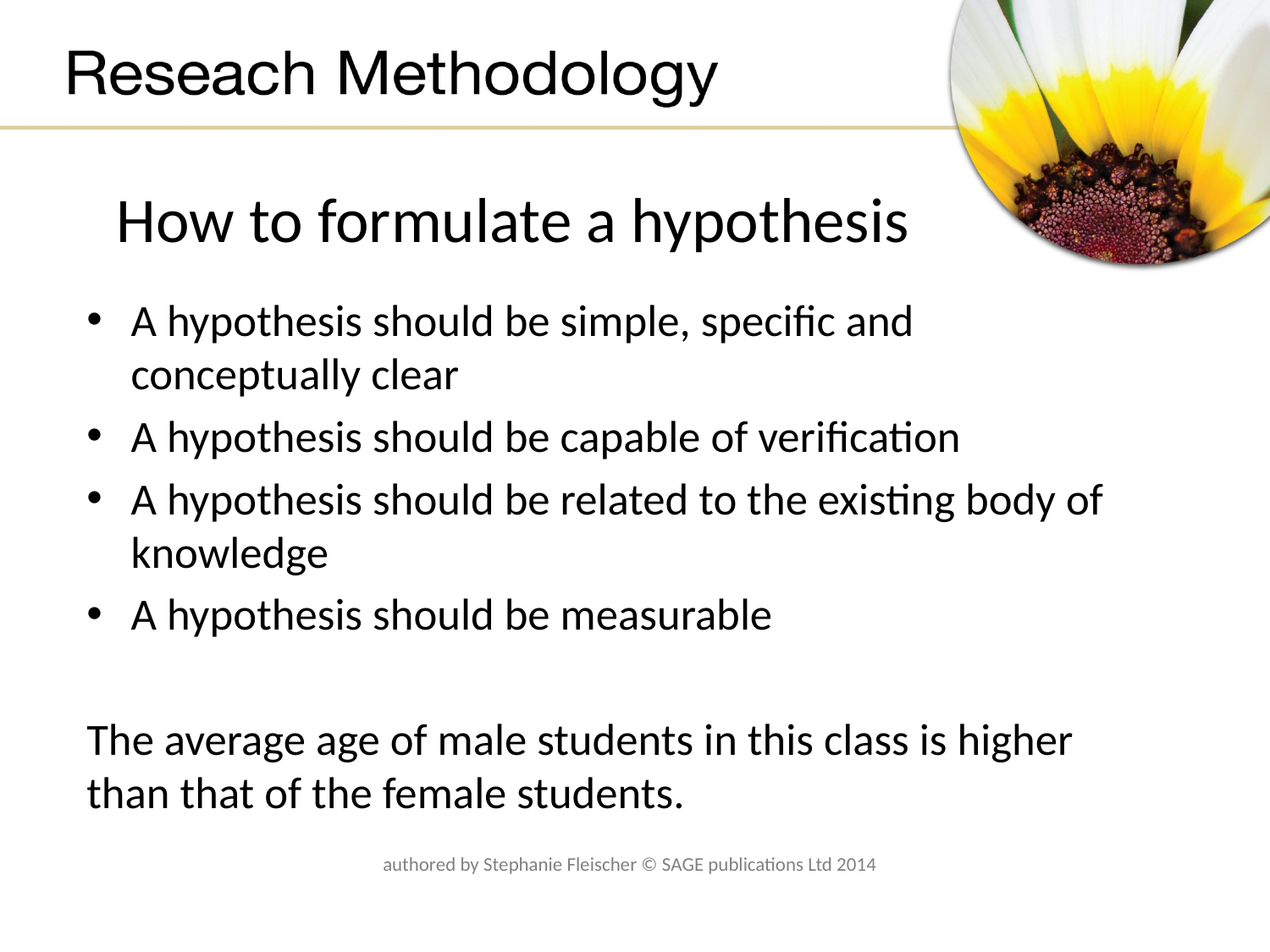

# How to formulate a hypothesis
A hypothesis should be simple, specific and conceptually clear
A hypothesis should be capable of verification
A hypothesis should be related to the existing body of knowledge
A hypothesis should be measurable

The average age of male students in this class is higher than that of the female students.
authored by Stephanie Fleischer © SAGE publications Ltd 2014